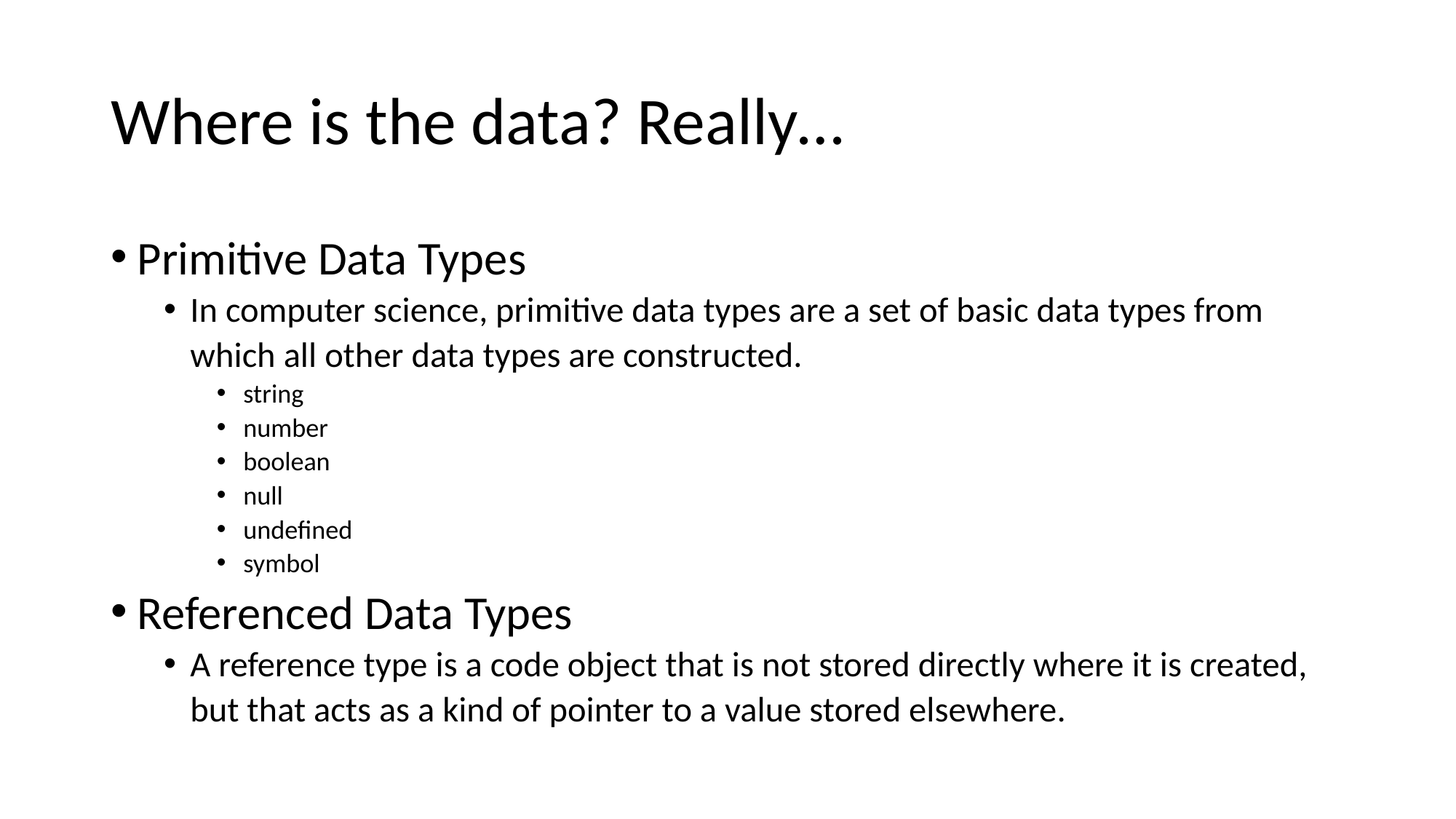

# Where is the data? Really…
Primitive Data Types
In computer science, primitive data types are a set of basic data types from which all other data types are constructed.
string
number
boolean
null
undefined
symbol
Referenced Data Types
A reference type is a code object that is not stored directly where it is created, but that acts as a kind of pointer to a value stored elsewhere.